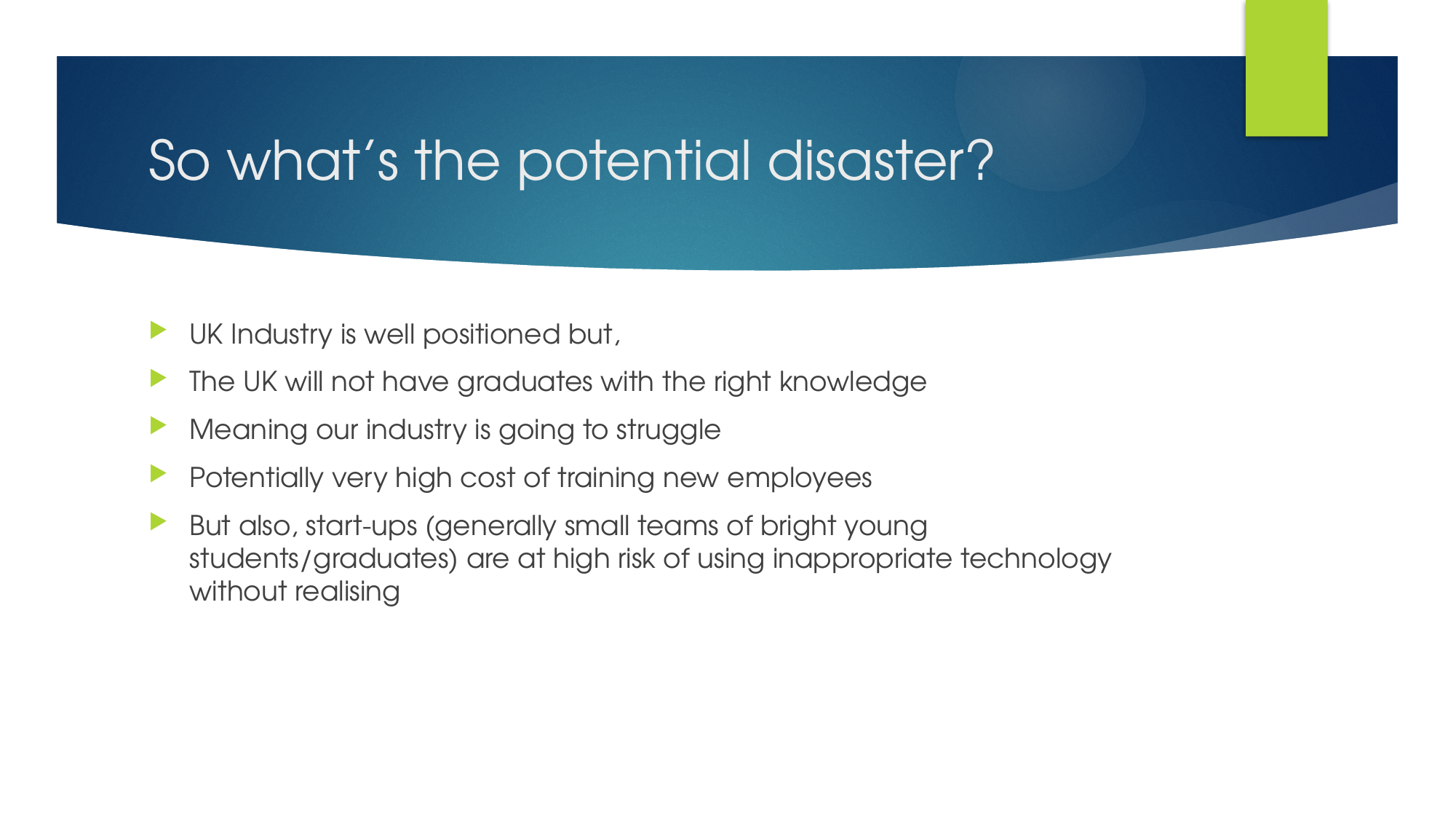

# So what’s the potential disaster?
UK Industry is well positioned but,
The UK will not have graduates with the right knowledge
Meaning our industry is going to struggle
Potentially very high cost of training new employees
But also, start-ups (generally small teams of bright young students/graduates) are at high risk of using inappropriate technology without realising